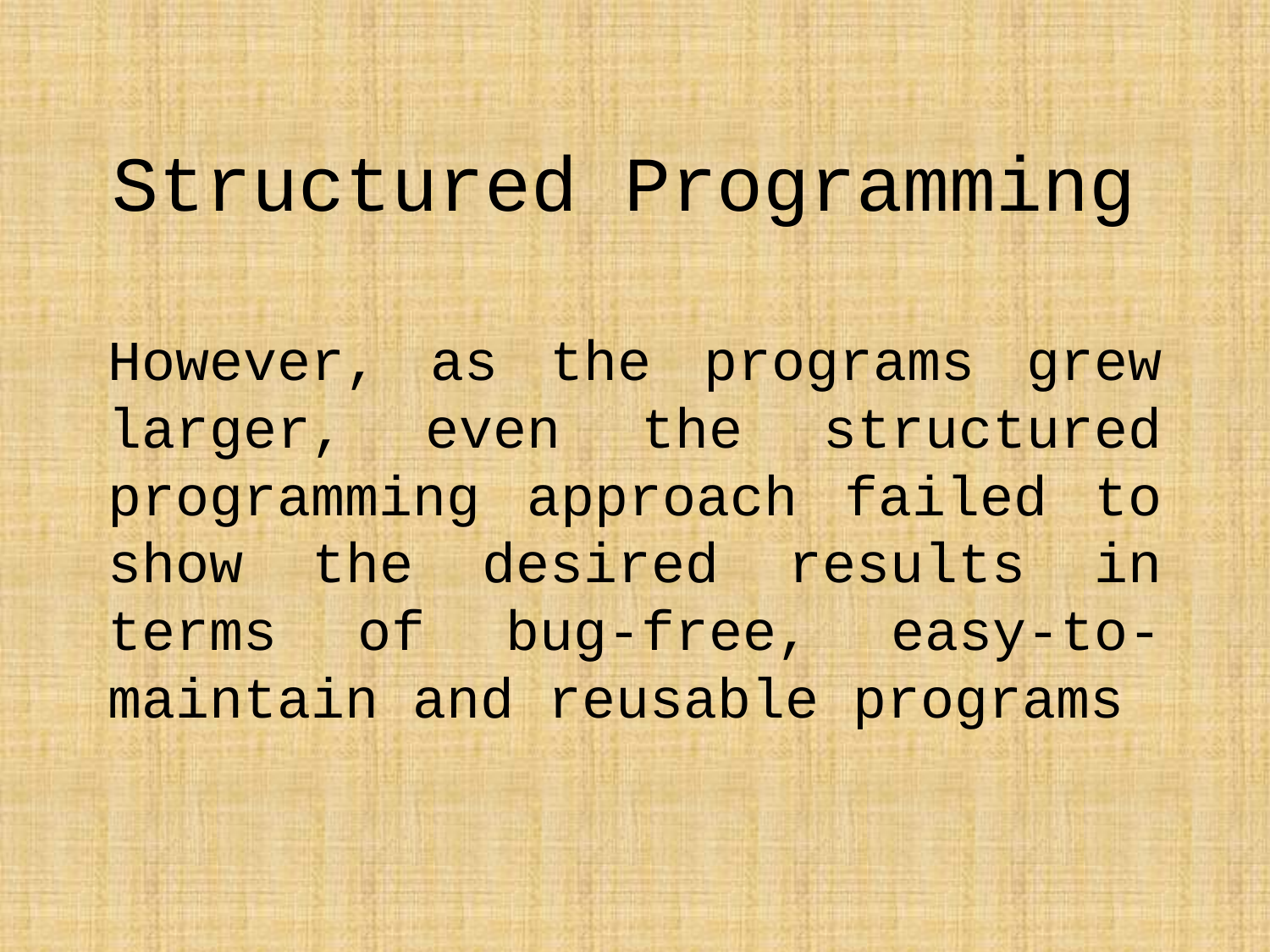

# Structured Programming
However, as the programs grew larger, even the structured programming approach failed to show the desired results in terms of bug-free, easy-to-maintain and reusable programs